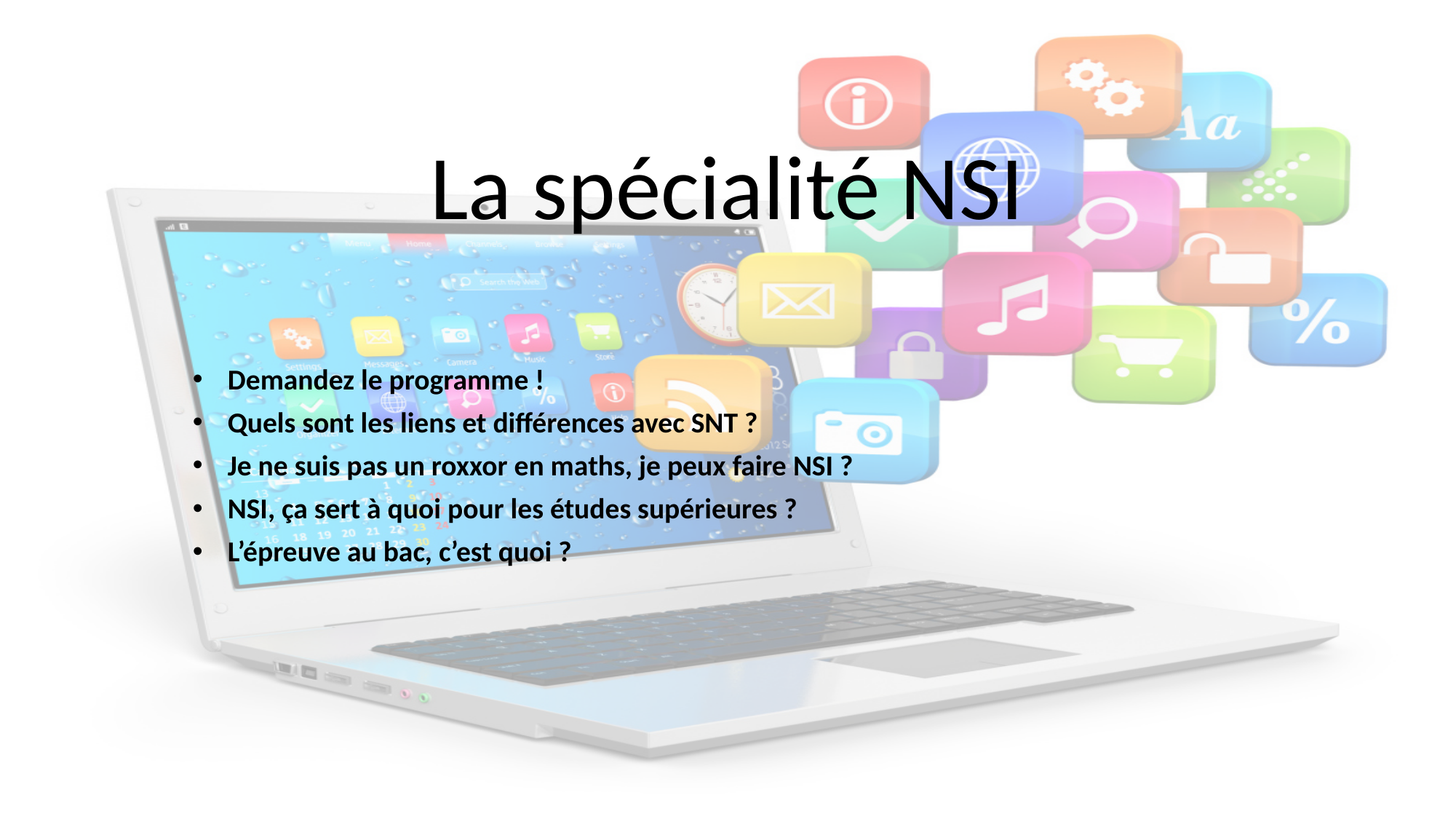

# La spécialité NSI
Demandez le programme !
Quels sont les liens et différences avec SNT ?
Je ne suis pas un roxxor en maths, je peux faire NSI ?
NSI, ça sert à quoi pour les études supérieures ?
L’épreuve au bac, c’est quoi ?